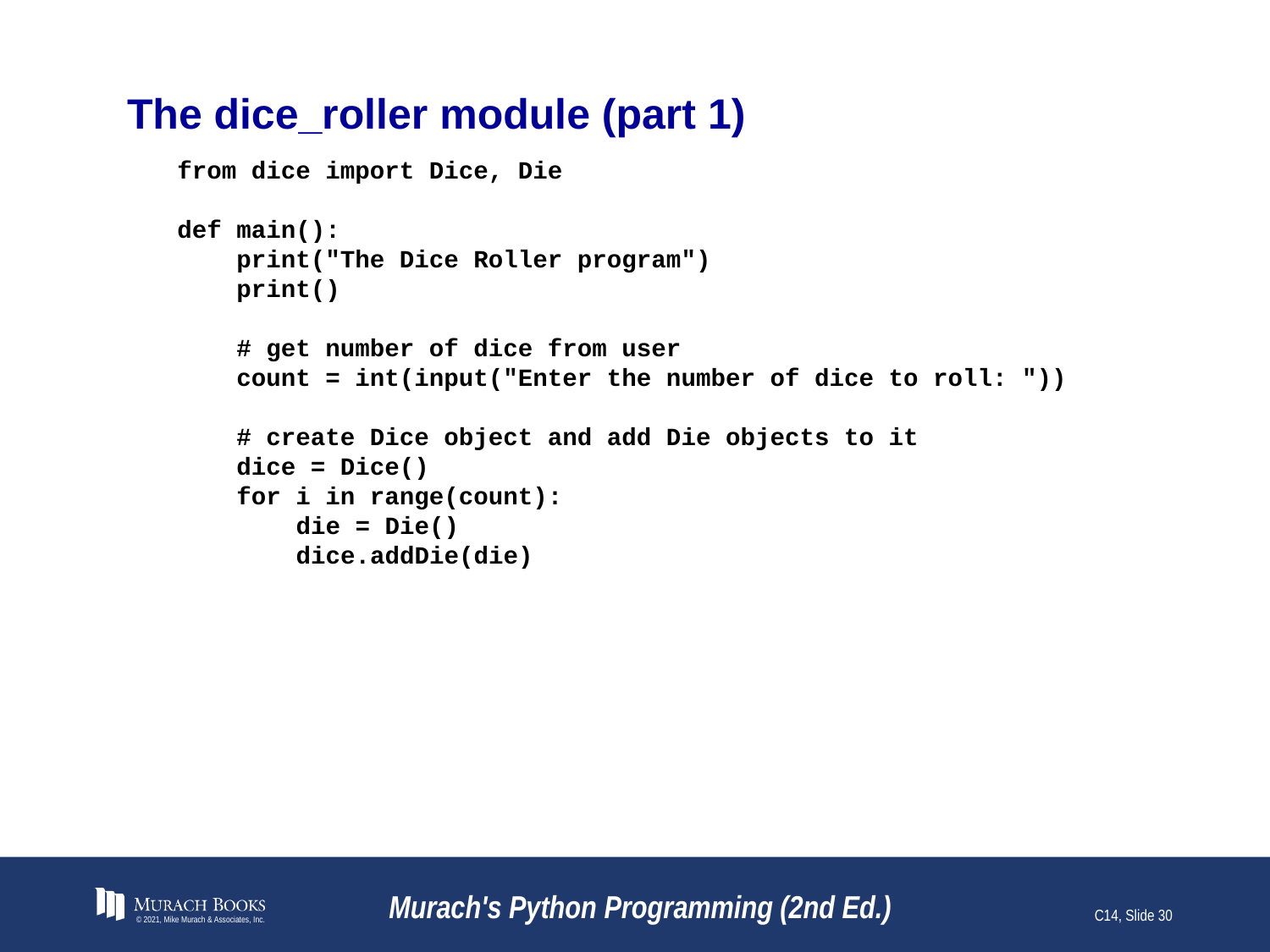

# The dice_roller module (part 1)
from dice import Dice, Die

def main():
    print("The Dice Roller program")
    print()

    # get number of dice from user
    count = int(input("Enter the number of dice to roll: "))

    # create Dice object and add Die objects to it
    dice = Dice()
    for i in range(count):
        die = Die()
        dice.addDie(die)

© 2021, Mike Murach & Associates, Inc.
Murach's Python Programming (2nd Ed.)

C14, Slide 30